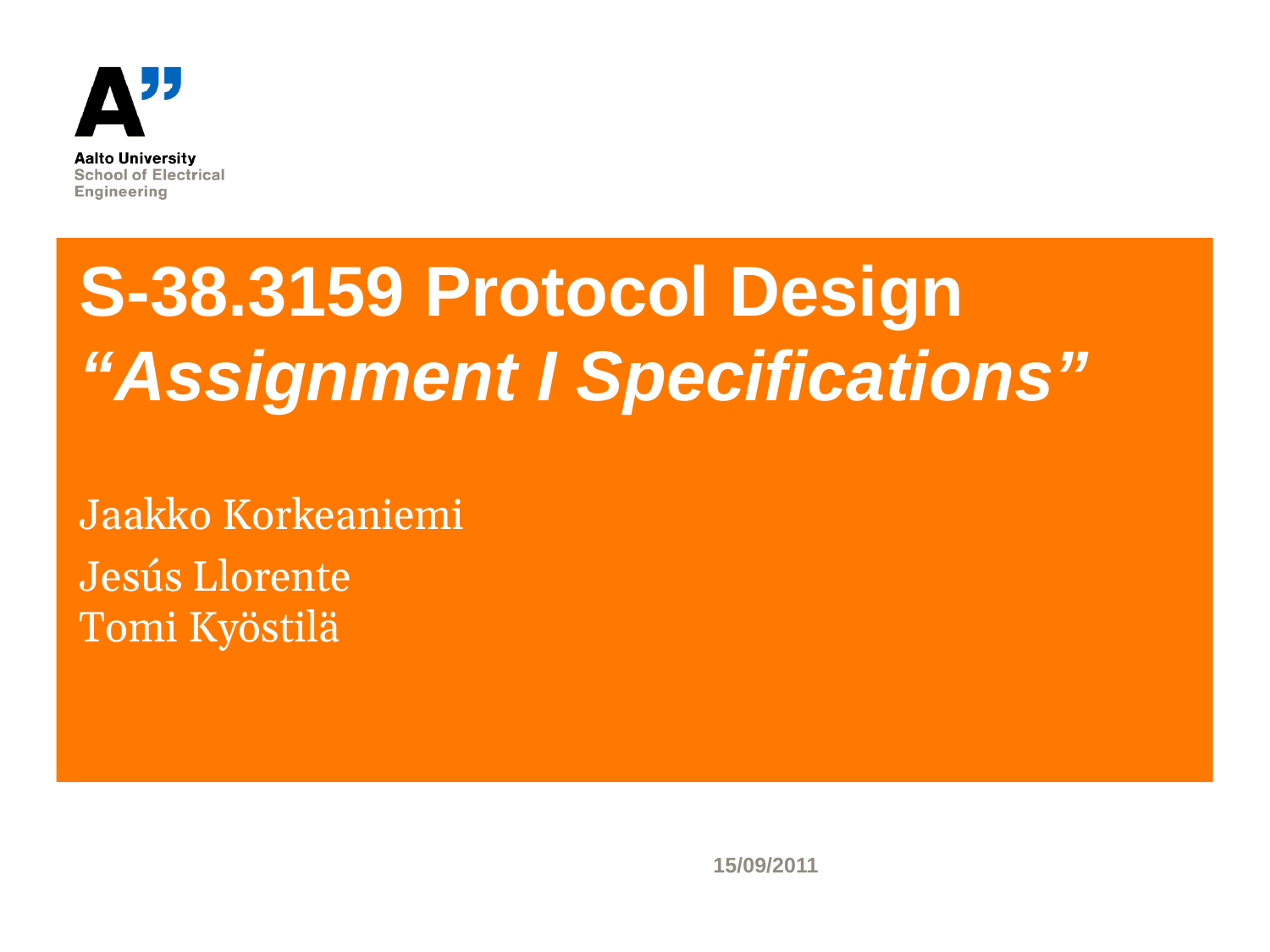

# S-38.3159 Protocol Design “Assignment I Specifications”
Jaakko Korkeaniemi
Jesús Llorente
Tomi Kyöstilä

15/09/2011